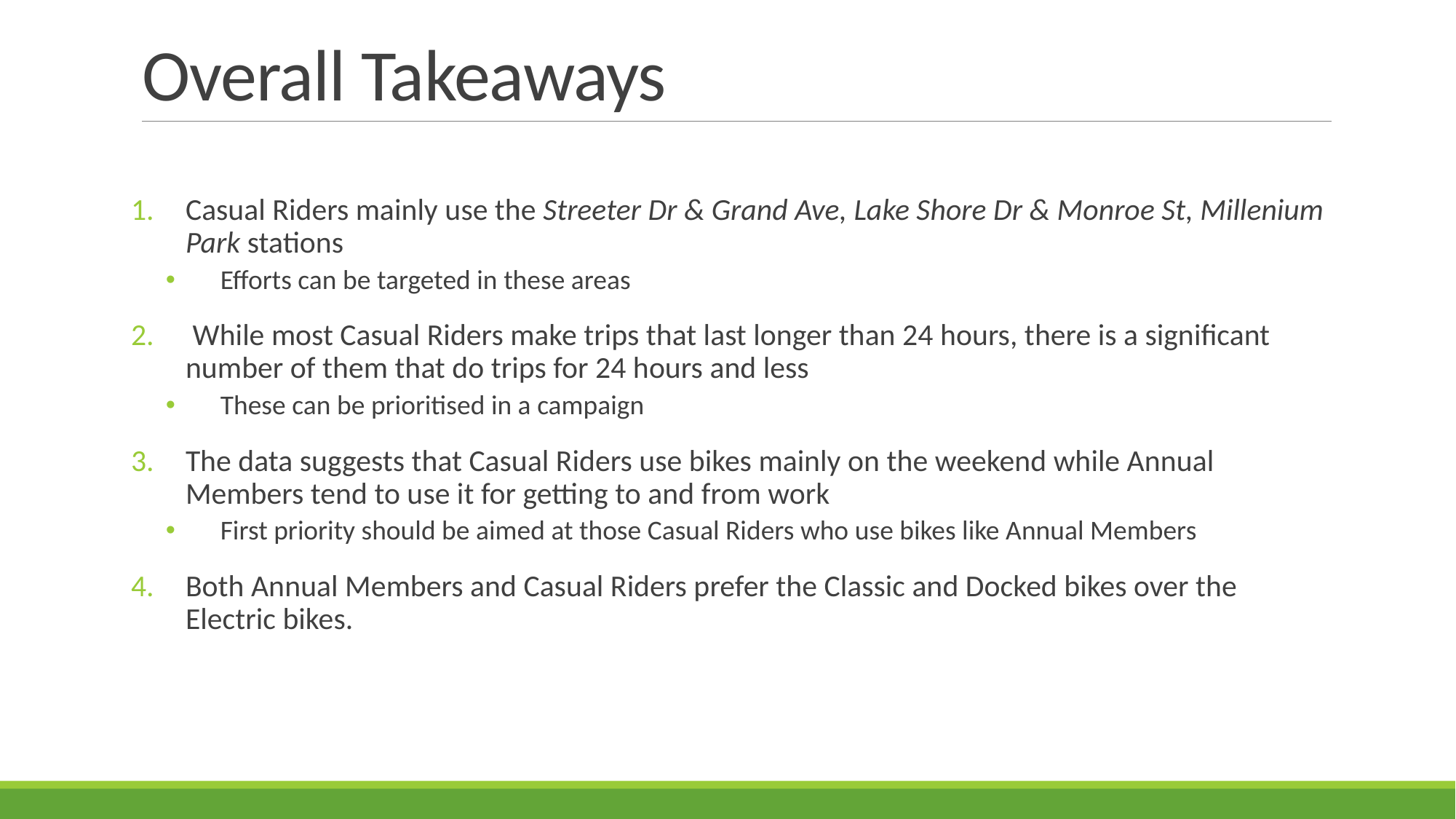

# Overall Takeaways
Casual Riders mainly use the Streeter Dr & Grand Ave, Lake Shore Dr & Monroe St, Millenium Park stations
Efforts can be targeted in these areas
 While most Casual Riders make trips that last longer than 24 hours, there is a significant number of them that do trips for 24 hours and less
These can be prioritised in a campaign
The data suggests that Casual Riders use bikes mainly on the weekend while Annual Members tend to use it for getting to and from work
First priority should be aimed at those Casual Riders who use bikes like Annual Members
Both Annual Members and Casual Riders prefer the Classic and Docked bikes over the Electric bikes.